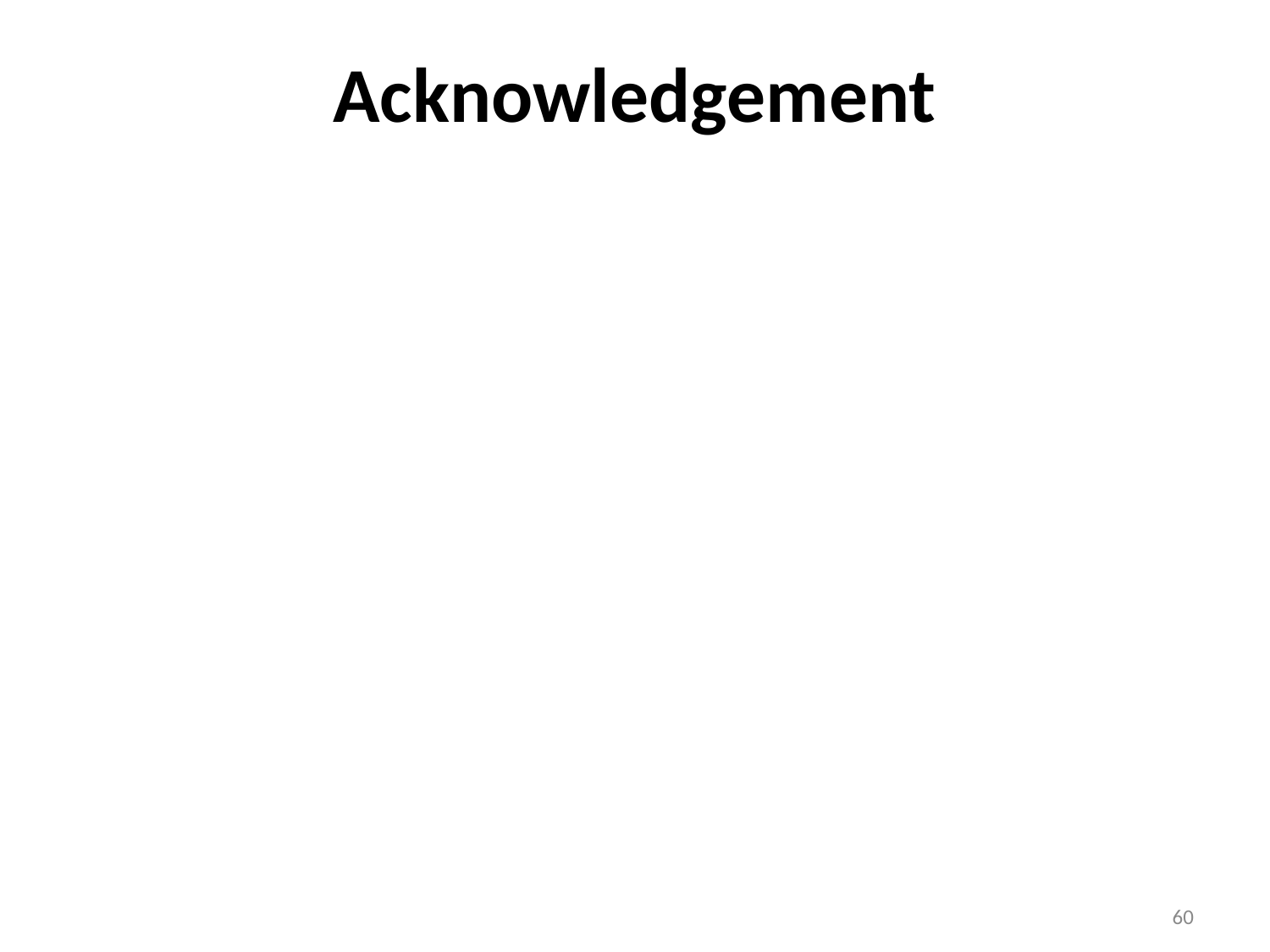

# Acknowledgement
Partial Slides are from
Prof. Jeffrey D. Ullman
Dr. Anand Rajaraman
Dr. Jure Leskovec

60